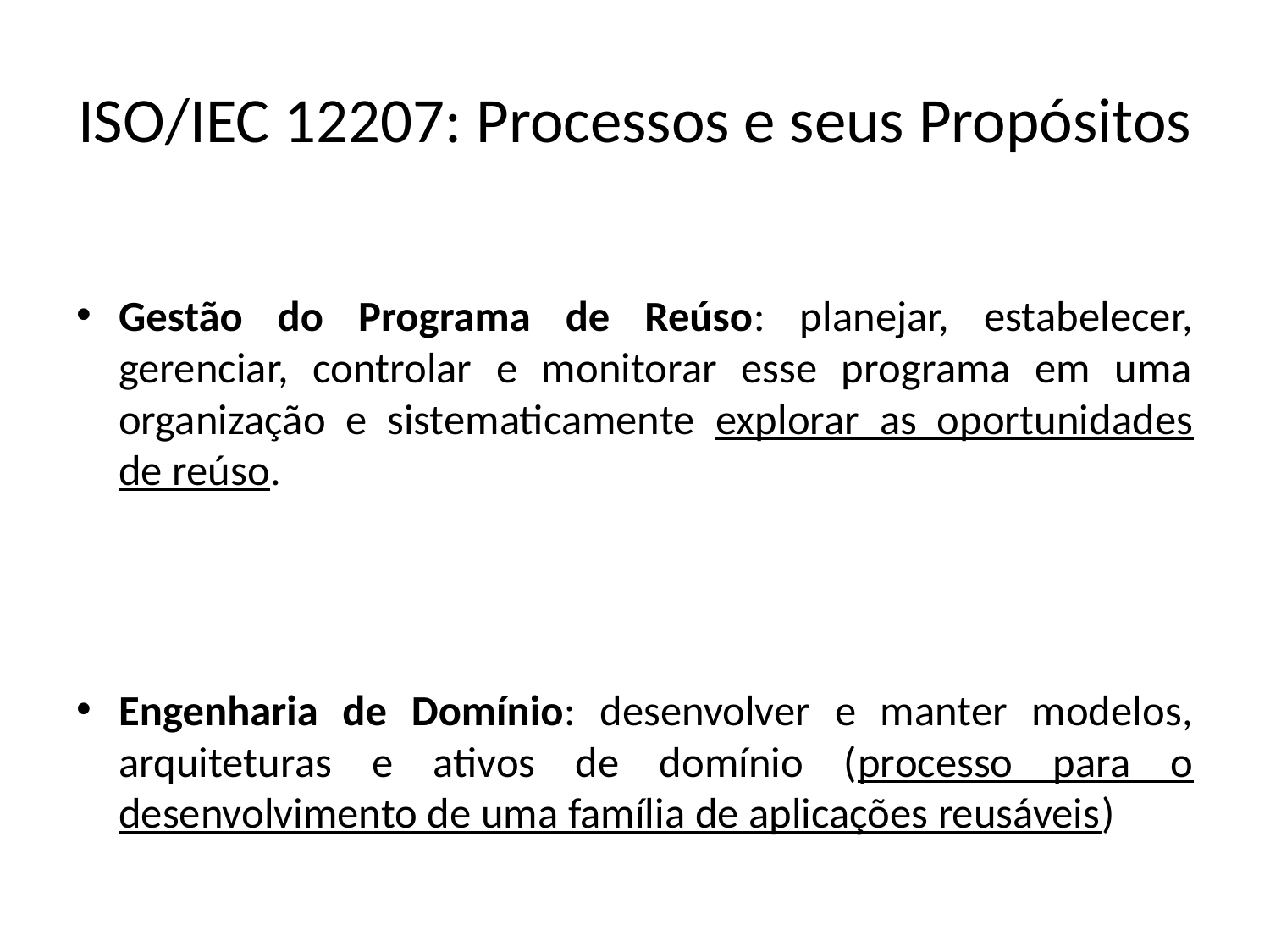

# ISO/IEC 12207: Processos e seus Propósitos

Gestão do Programa de Reúso: planejar, estabelecer, gerenciar, controlar e monitorar esse programa em uma organização e sistematicamente explorar as oportunidades de reúso.

Engenharia de Domínio: desenvolver e manter modelos, arquiteturas e ativos de domínio (processo para o desenvolvimento de uma família de aplicações reusáveis)